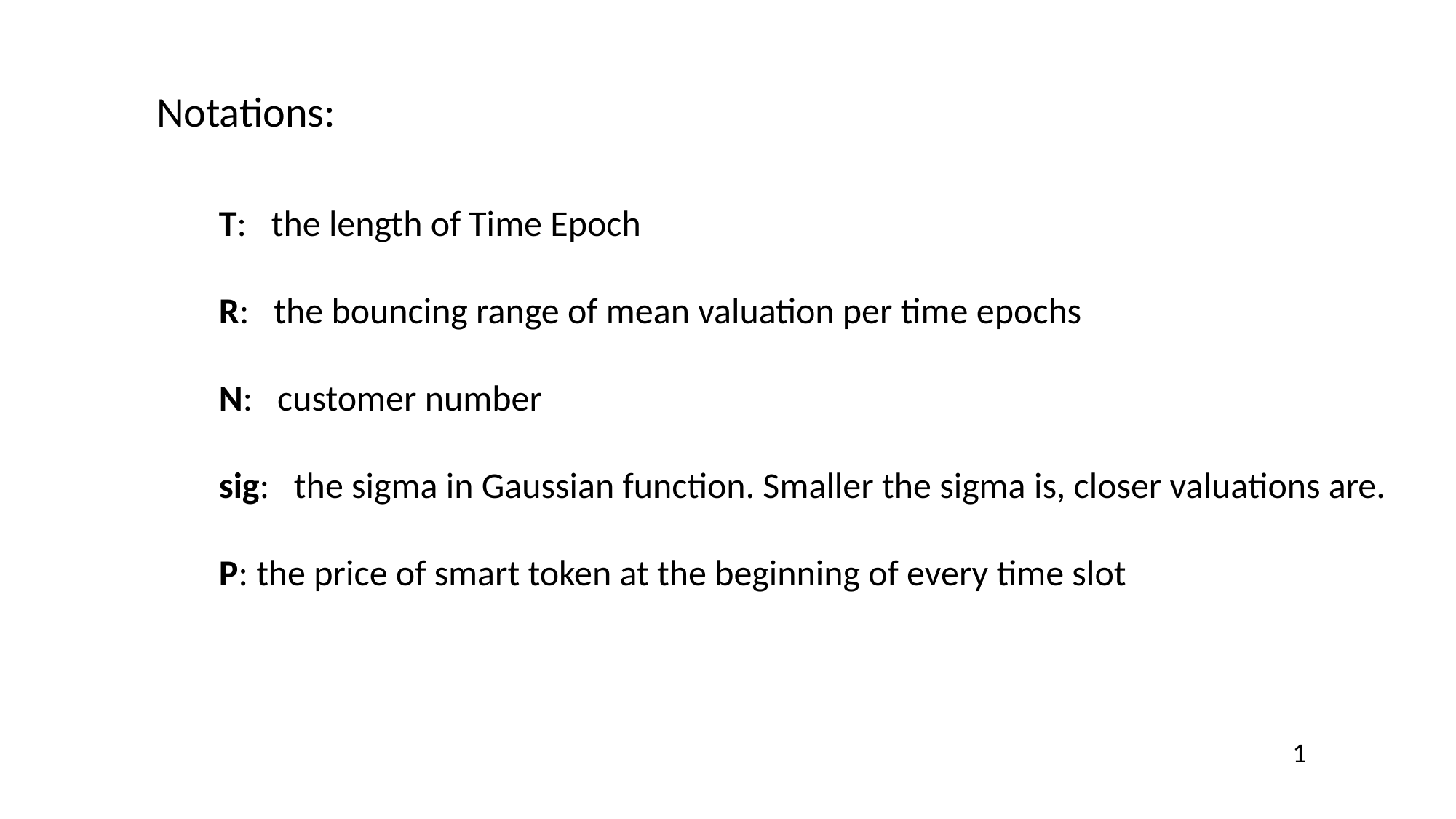

Notations:

    T:   the length of Time Epoch

    R:   the bouncing range of mean valuation per time epochs

    N:   customer number

    sig:   the sigma in Gaussian function. Smaller the sigma is, closer valuations are.

    P: the price of smart token at the beginning of every time slot

1